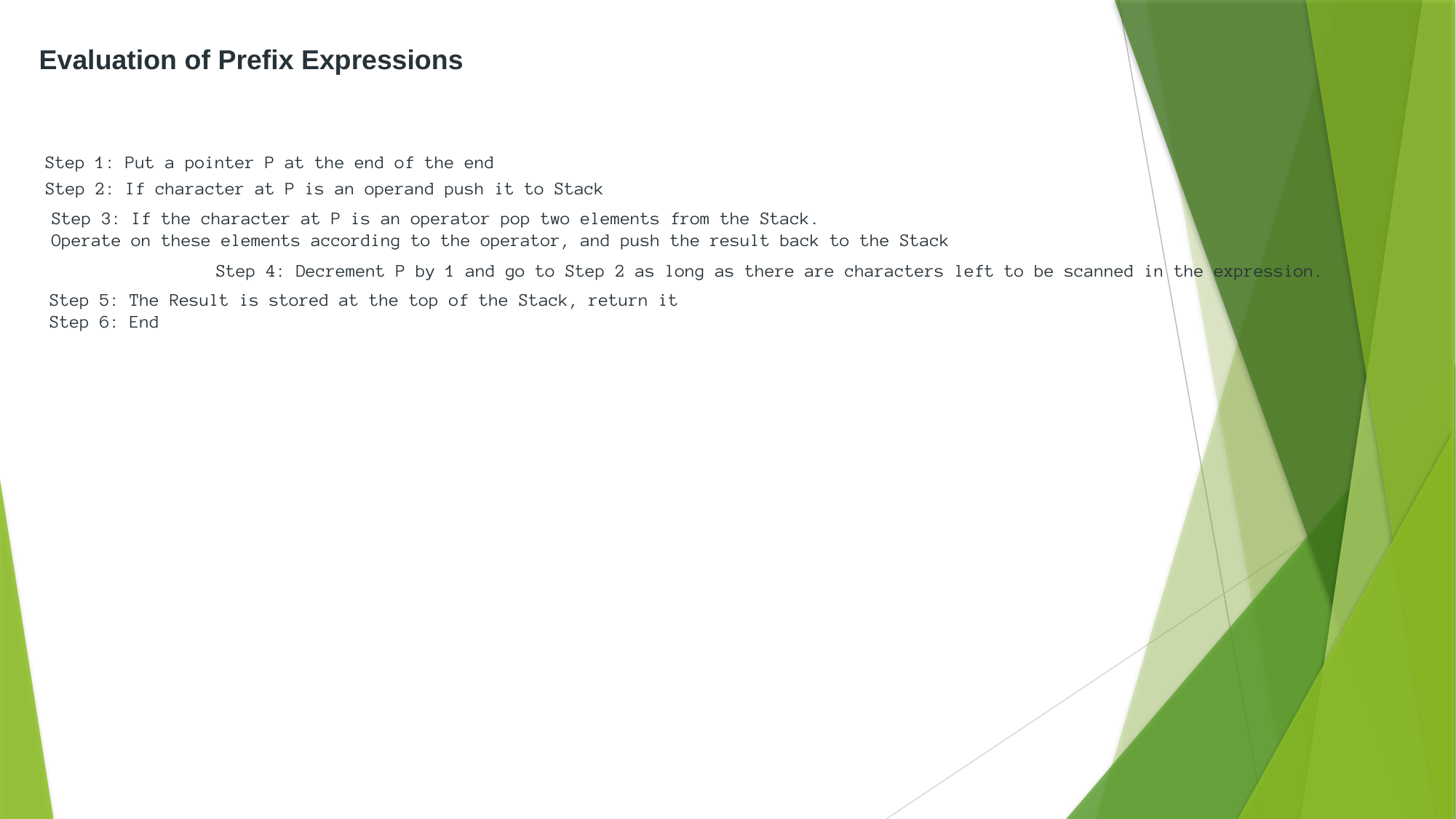

Evaluation of Prefix Expressions

Step 1: Put a pointer P at the end of the end

Step 2: If character at P is an operand push it to Stack
Step 3: If the character at P is an operator pop two elements from the Stack.
Operate on these elements according to the operator, and push the result back to the Stack
Step 4: Decrement P by 1 and go to Step 2 as long as there are characters left to be scanned in the expression.
Step 5: The Result is stored at the top of the Stack, return it
Step 6: End